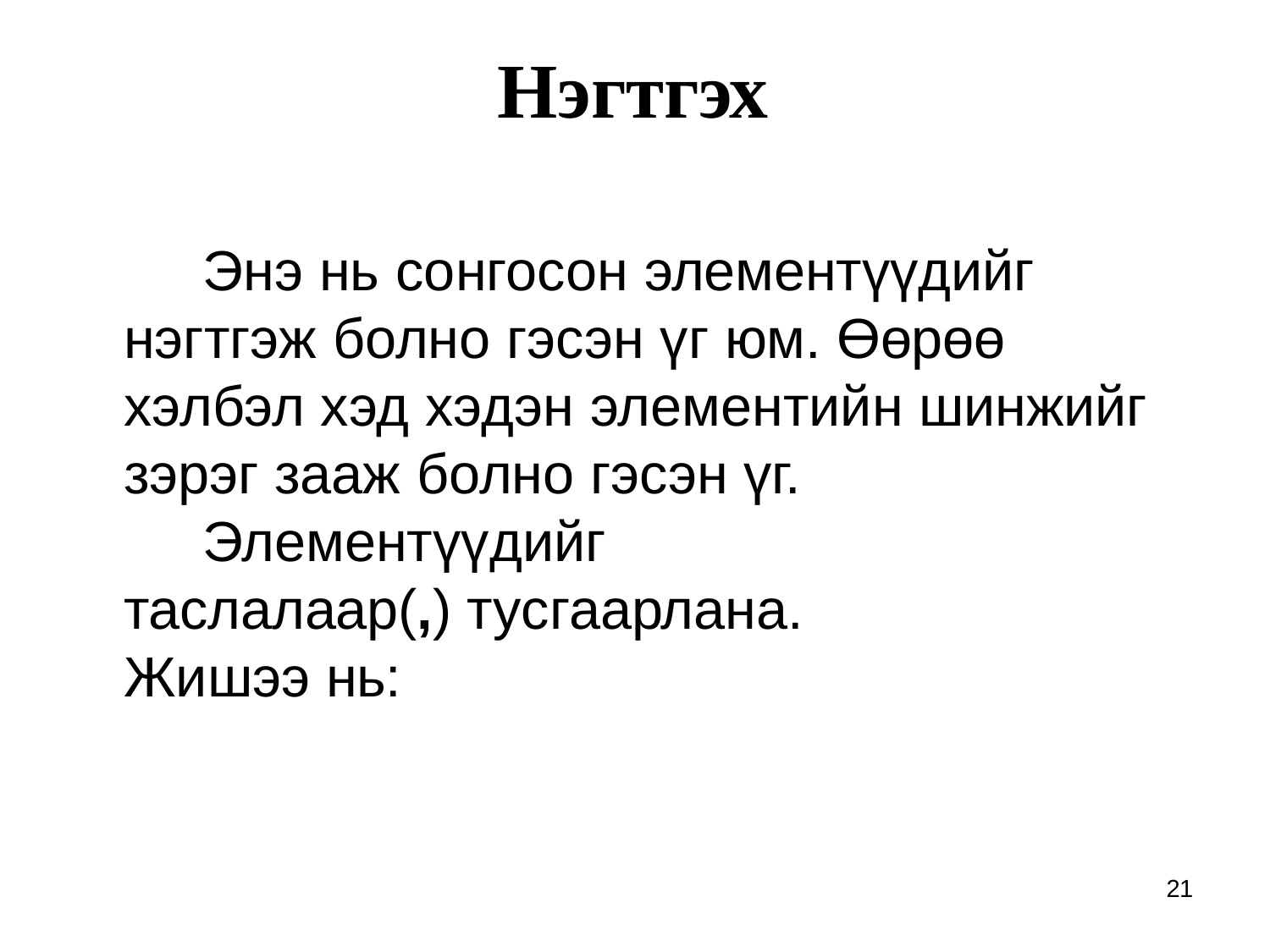

# Нэгтгэх
Энэ нь сонгосон элементүүдийг нэгтгэж болно гэсэн үг юм. Өөрөө хэлбэл хэд хэдэн элементийн шинжийг зэрэг зааж болно гэсэн үг.
Элементүүдийг таслалаар(,) тусгаарлана. Жишээ нь:
21